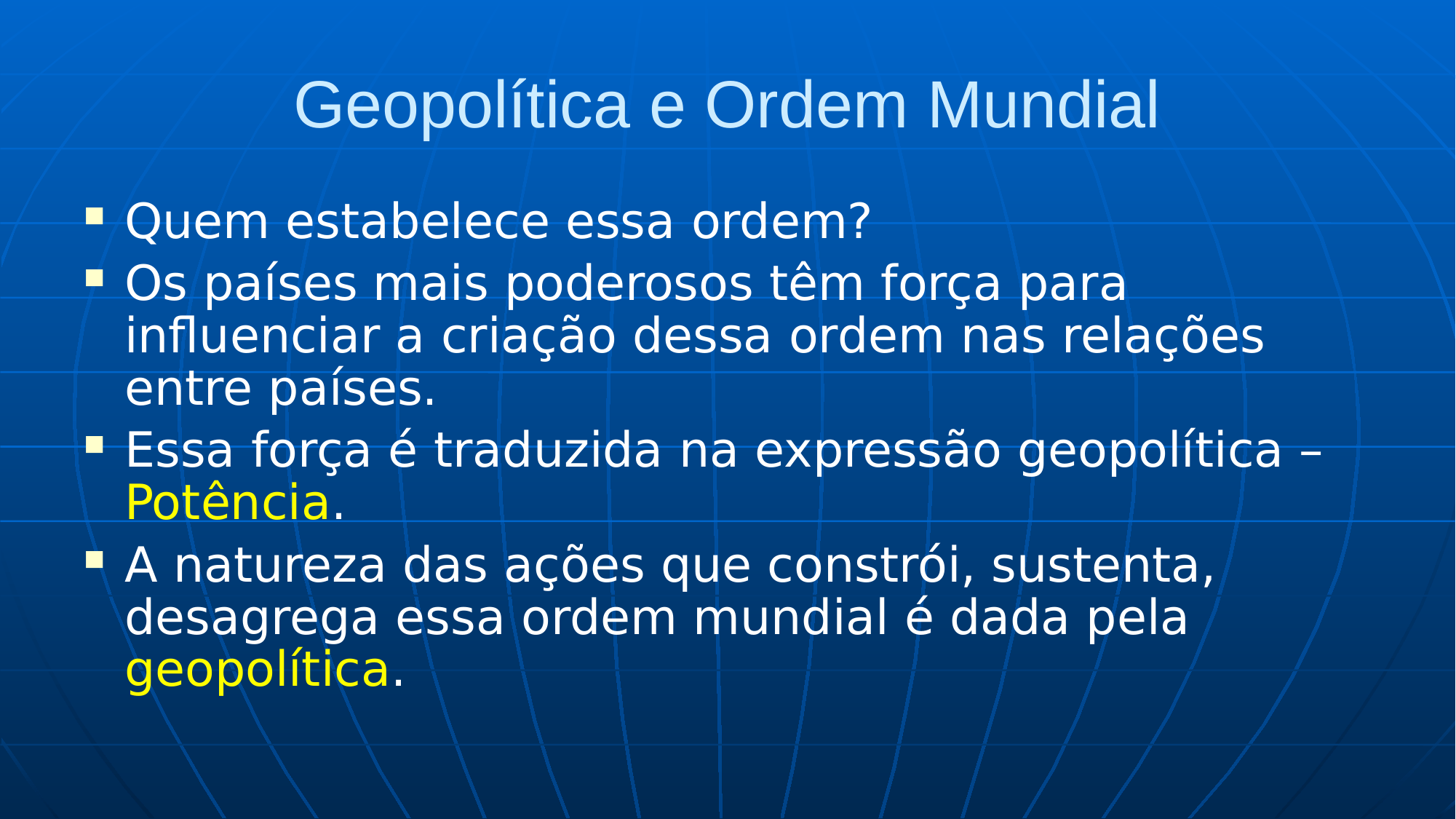

# Geopolítica e Ordem Mundial
Quem estabelece essa ordem?
Os países mais poderosos têm força para influenciar a criação dessa ordem nas relações entre países.
Essa força é traduzida na expressão geopolítica – Potência.
A natureza das ações que constrói, sustenta, desagrega essa ordem mundial é dada pela geopolítica.